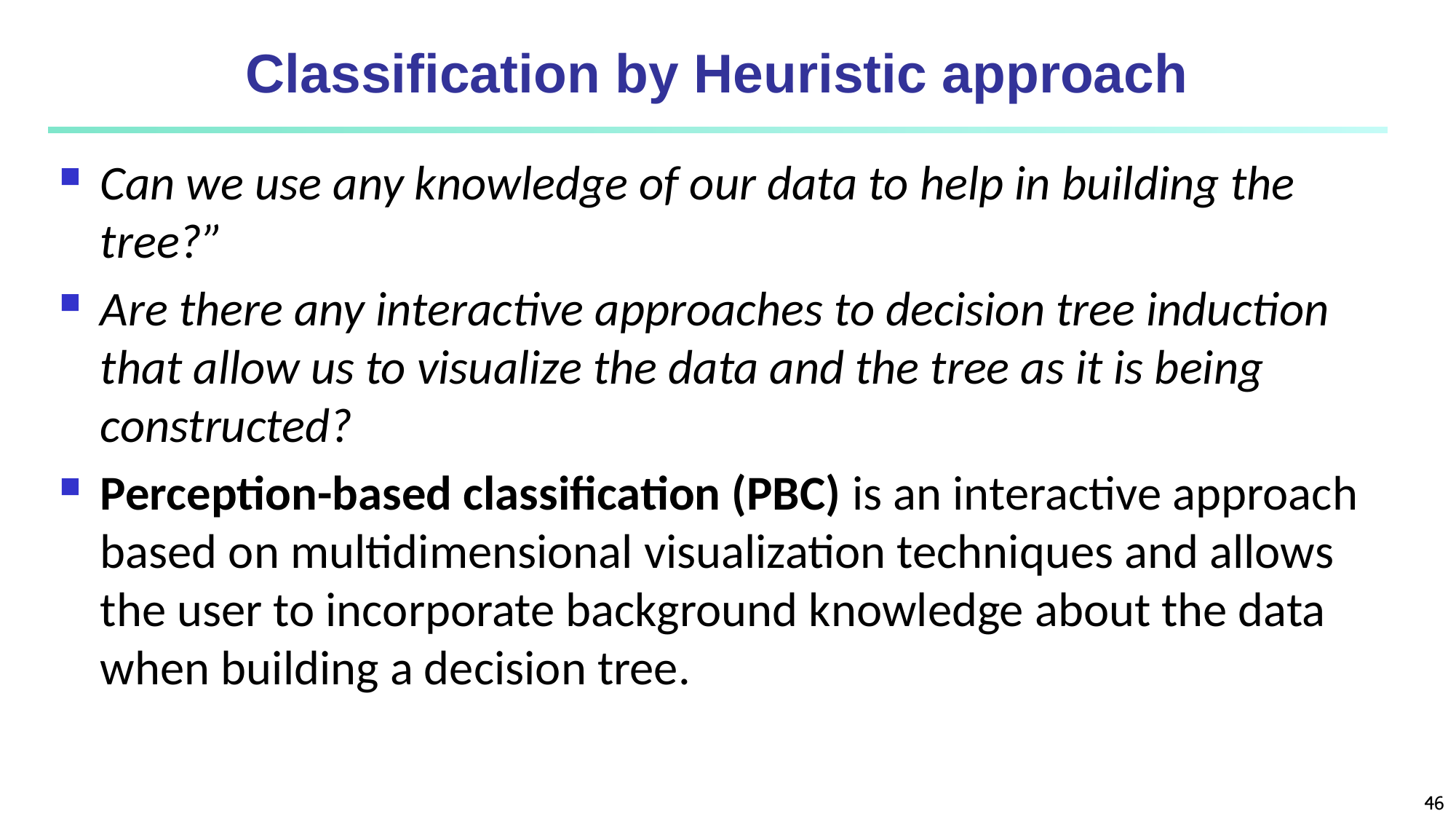

# Classification by Heuristic approach
Can we use any knowledge of our data to help in building the tree?”
Are there any interactive approaches to decision tree induction that allow us to visualize the data and the tree as it is being constructed?
Perception-based classification (PBC) is an interactive approach based on multidimensional visualization techniques and allows the user to incorporate background knowledge about the data when building a decision tree.
46